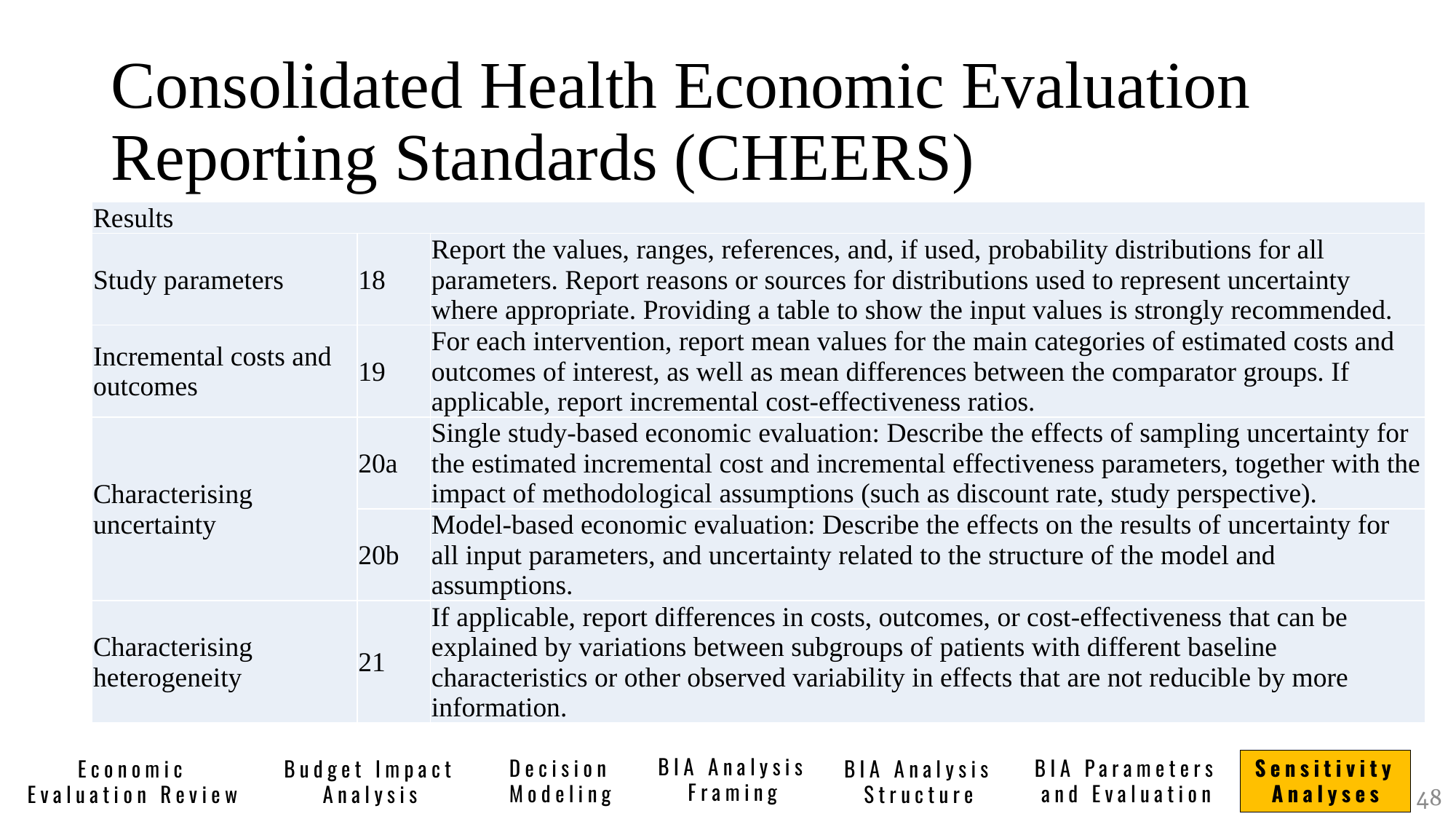

# Consolidated Health Economic Evaluation Reporting Standards (CHEERS)
| Results |  |  |
| --- | --- | --- |
| Study parameters | 18 | Report the values, ranges, references, and, if used, probability distributions for all parameters. Report reasons or sources for distributions used to represent uncertainty where appropriate. Providing a table to show the input values is strongly recommended. |
| Incremental costs and outcomes | 19 | For each intervention, report mean values for the main categories of estimated costs and outcomes of interest, as well as mean differences between the comparator groups. If applicable, report incremental cost-effectiveness ratios. |
| Characterising uncertainty | 20a | Single study-based economic evaluation: Describe the effects of sampling uncertainty for the estimated incremental cost and incremental effectiveness parameters, together with the impact of methodological assumptions (such as discount rate, study perspective). |
|  | 20b | Model-based economic evaluation: Describe the effects on the results of uncertainty for all input parameters, and uncertainty related to the structure of the model and assumptions. |
| Characterising heterogeneity | 21 | If applicable, report differences in costs, outcomes, or cost-effectiveness that can be explained by variations between subgroups of patients with different baseline characteristics or other observed variability in effects that are not reducible by more information. |
BIA Analysis Framing
Decision Modeling
BIA Parameters and Evaluation
Sensitivity Analyses
Economic Evaluation Review
Budget Impact Analysis
BIA Analysis Structure
48